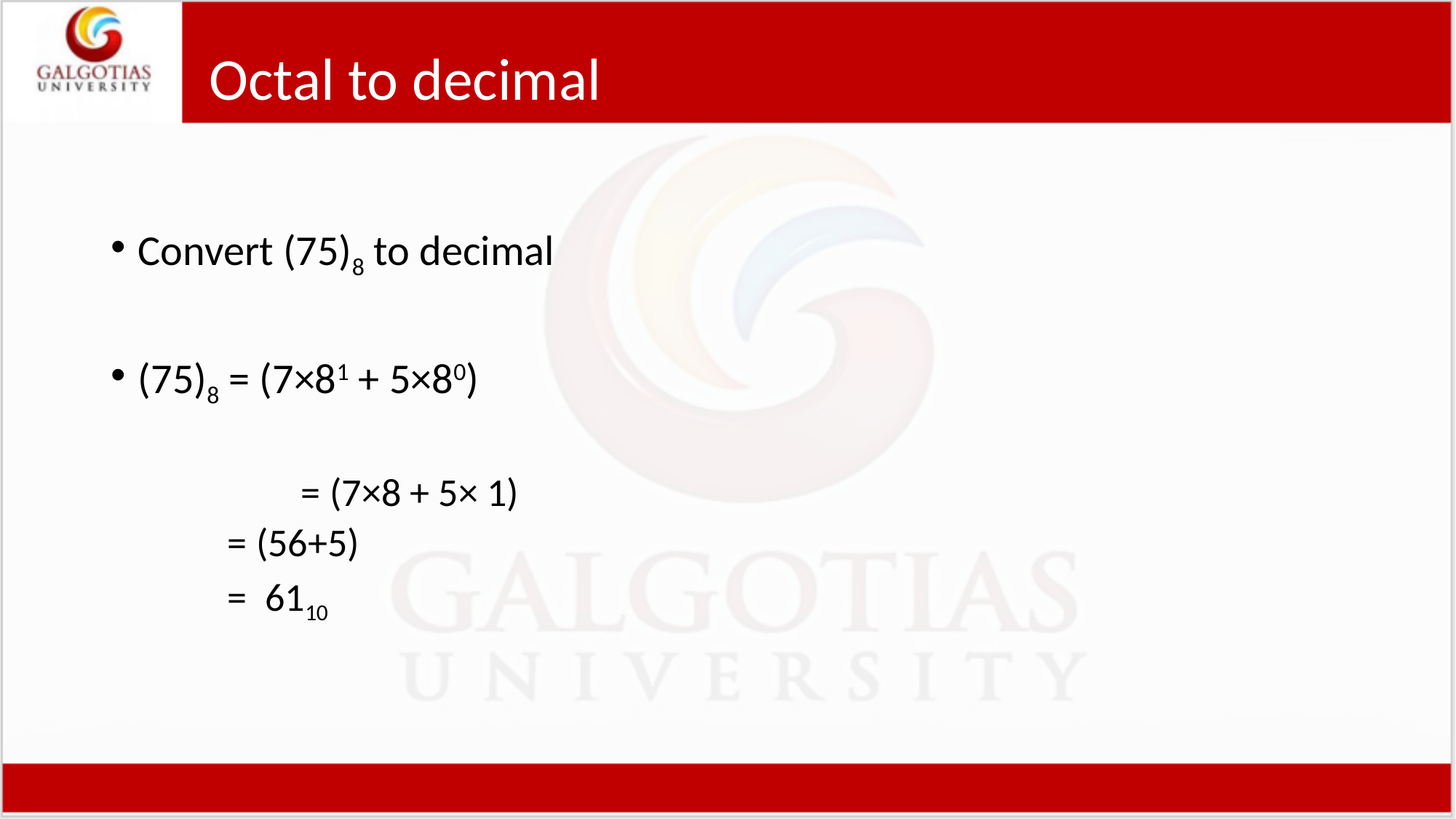

# Octal to decimal
Convert (75)8 to decimal

(75)8 = (7×81 + 5×80)

	  = (7×8 + 5× 1)
      = (56+5)
      =  6110